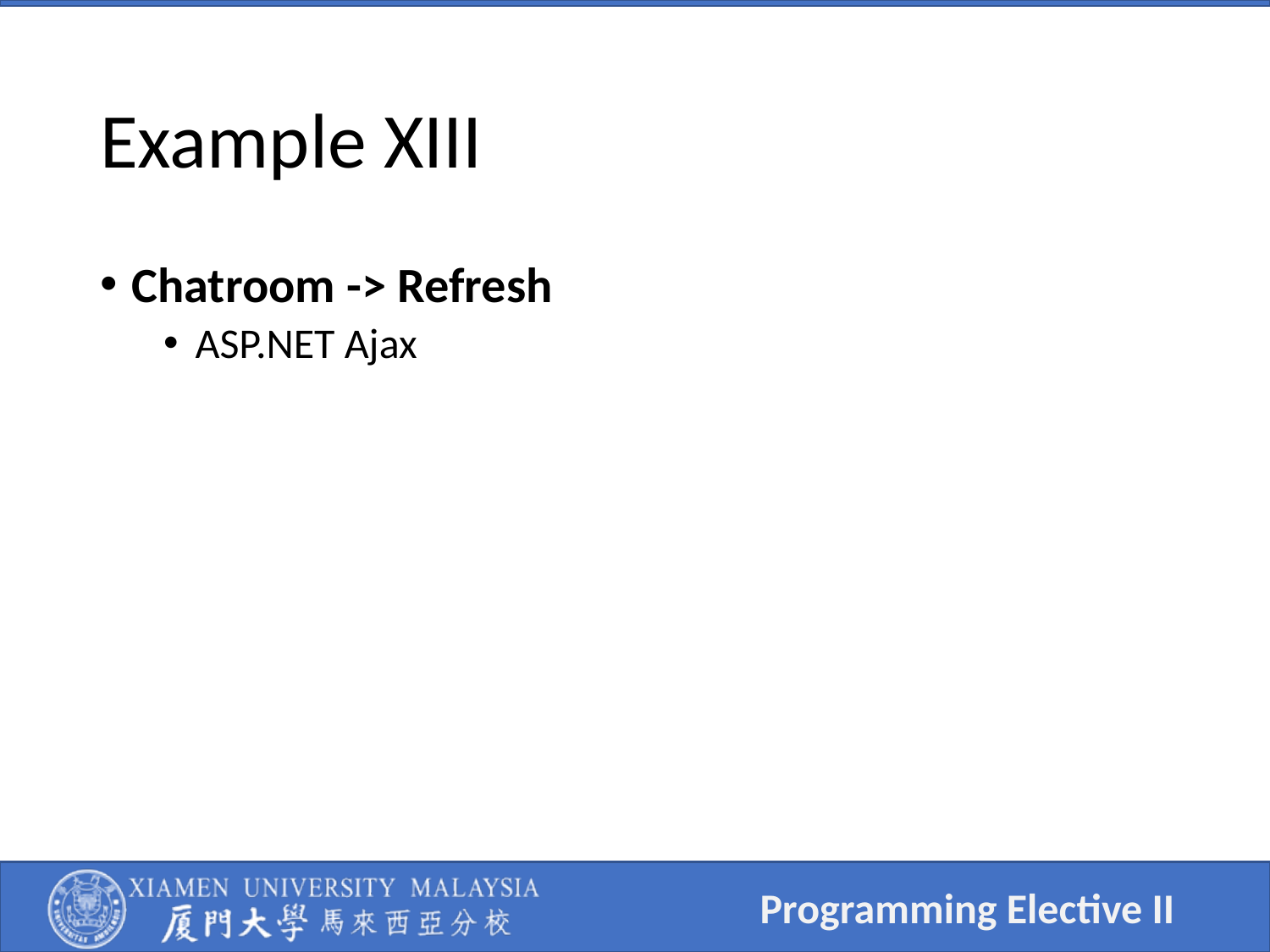

# Example XIII
Chatroom -> Refresh
ASP.NET Ajax